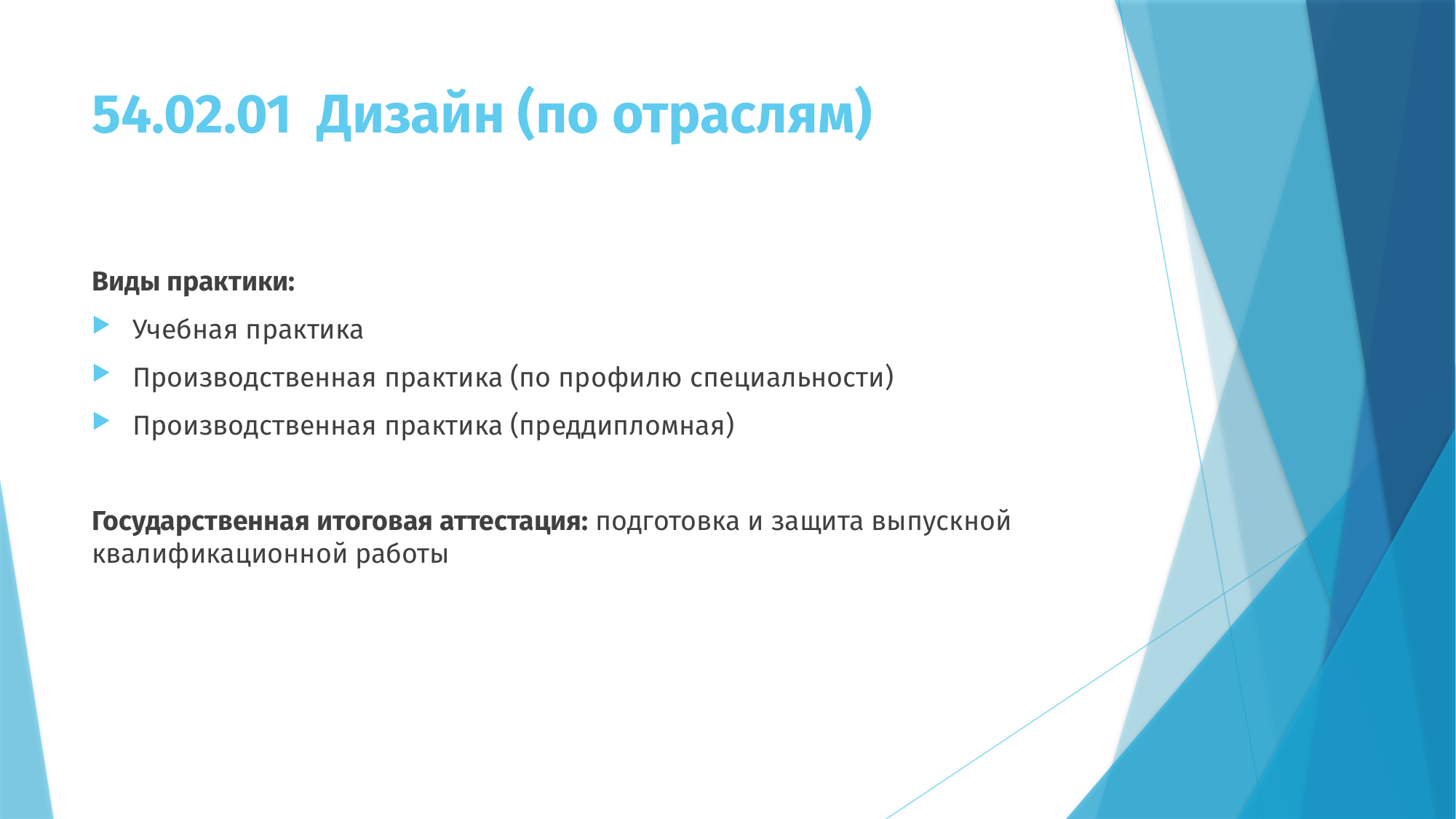

# 54.02.01  Дизайн (по отраслям)
Виды практики:
Учебная практика
Производственная практика (по профилю специальности)
Производственная практика (преддипломная)

Государственная итоговая аттестация: подготовка и защита выпускной квалификационной работы